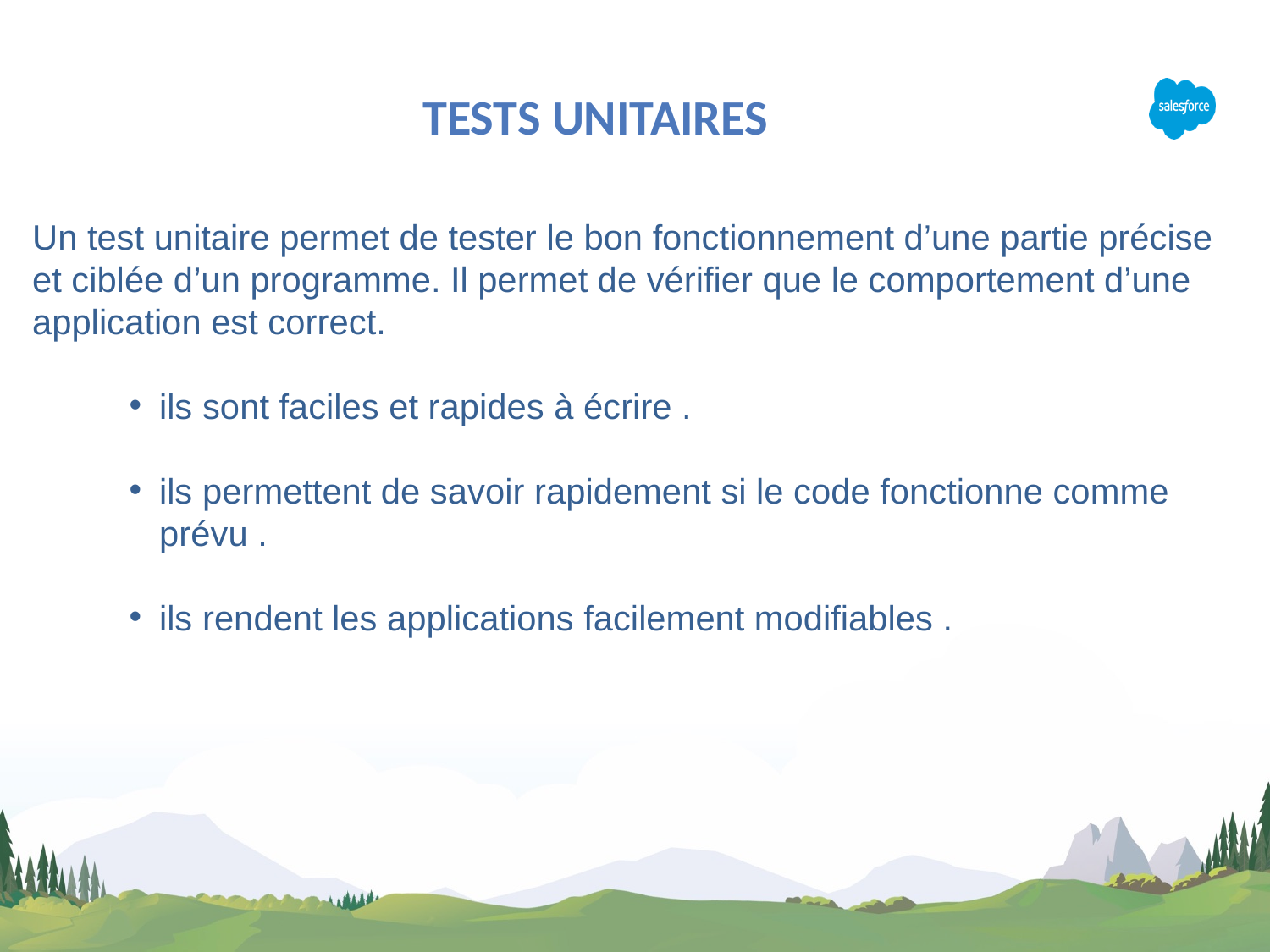

tests unitaires
Un test unitaire permet de tester le bon fonctionnement d’une partie précise et ciblée d’un programme. Il permet de vérifier que le comportement d’une application est correct.

ils sont faciles et rapides à écrire .

ils permettent de savoir rapidement si le code fonctionne comme prévu .

ils rendent les applications facilement modifiables .